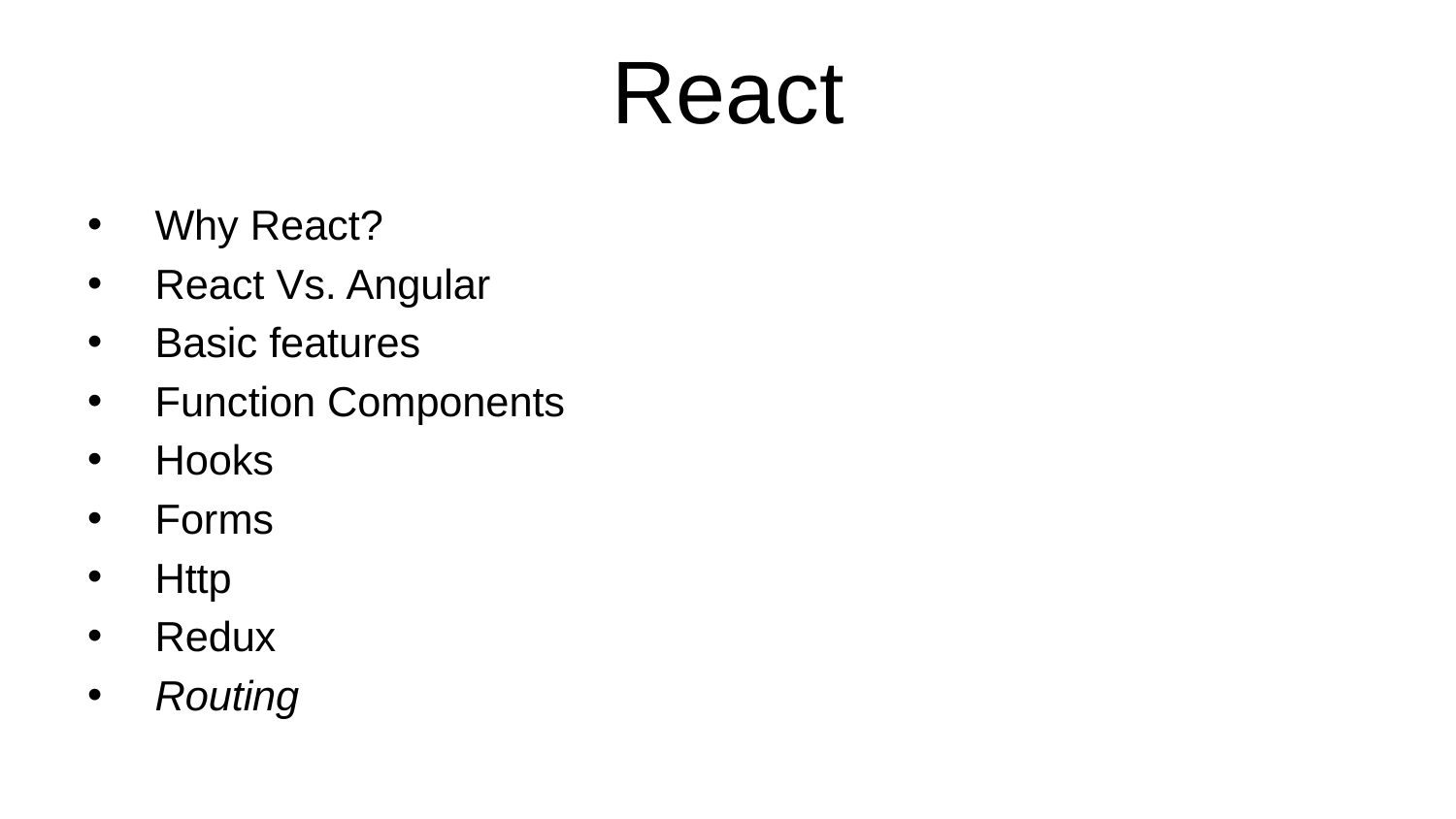

# React
Why React?
React Vs. Angular
Basic features
Function Components
Hooks
Forms
Http
Redux
Routing